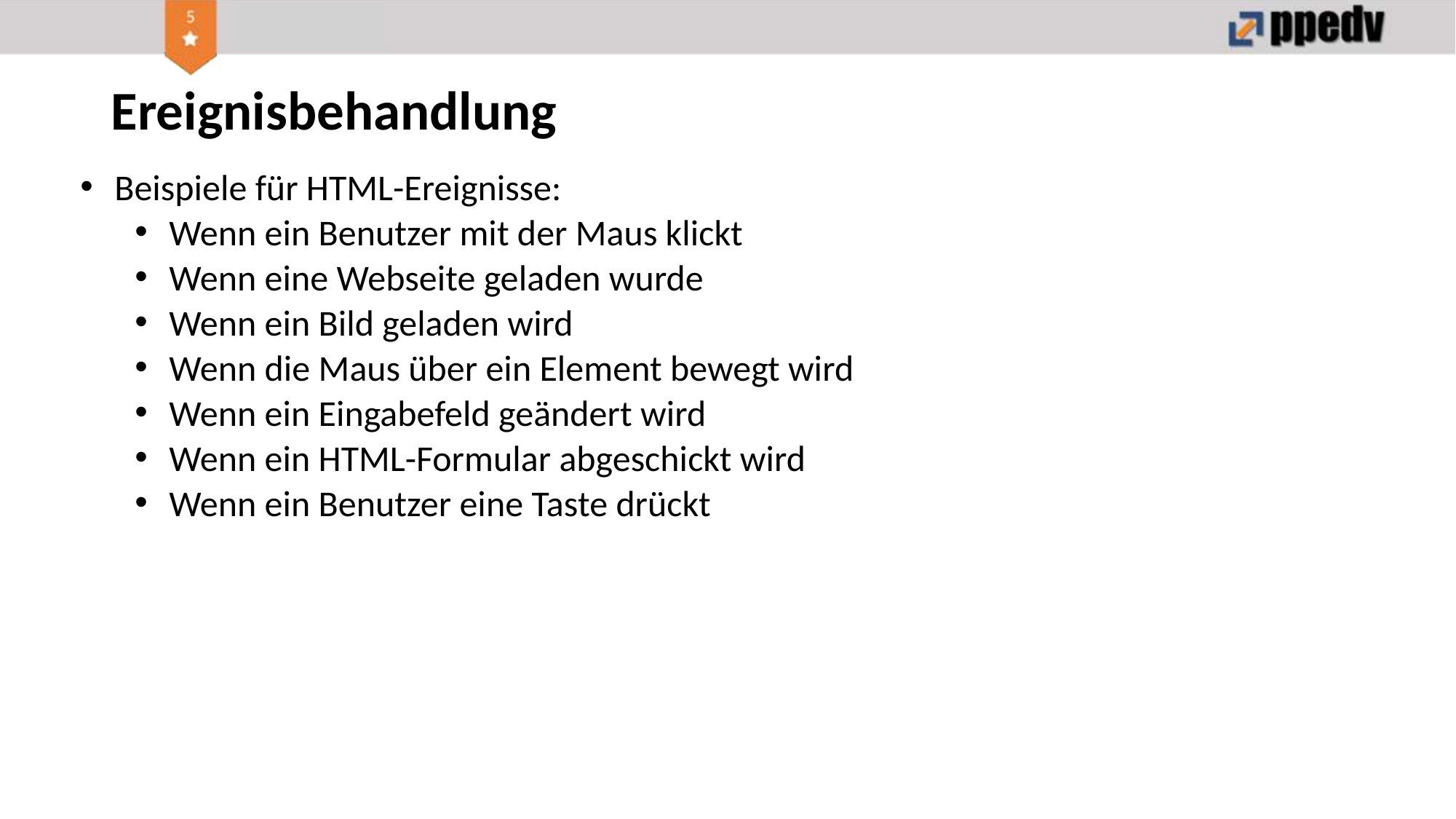

Ereignisbehandlung
Beispiele für HTML-Ereignisse:
Wenn ein Benutzer mit der Maus klickt
Wenn eine Webseite geladen wurde
Wenn ein Bild geladen wird
Wenn die Maus über ein Element bewegt wird
Wenn ein Eingabefeld geändert wird
Wenn ein HTML-Formular abgeschickt wird
Wenn ein Benutzer eine Taste drückt